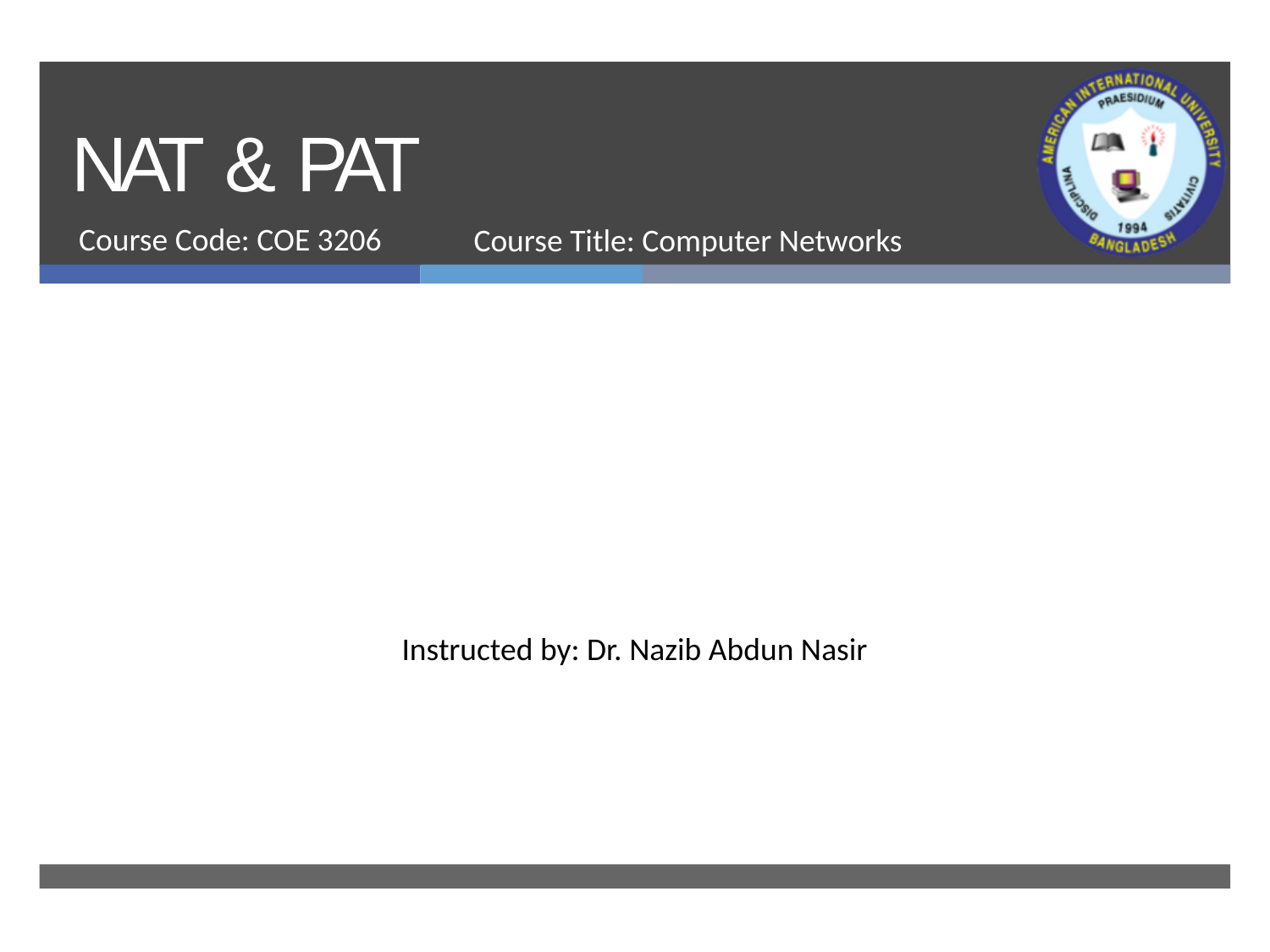

# NAT  &  PAT
Course Code: COE 3206
Course Title: Computer Networks

Instructed by: Dr. Nazib Abdun Nasir